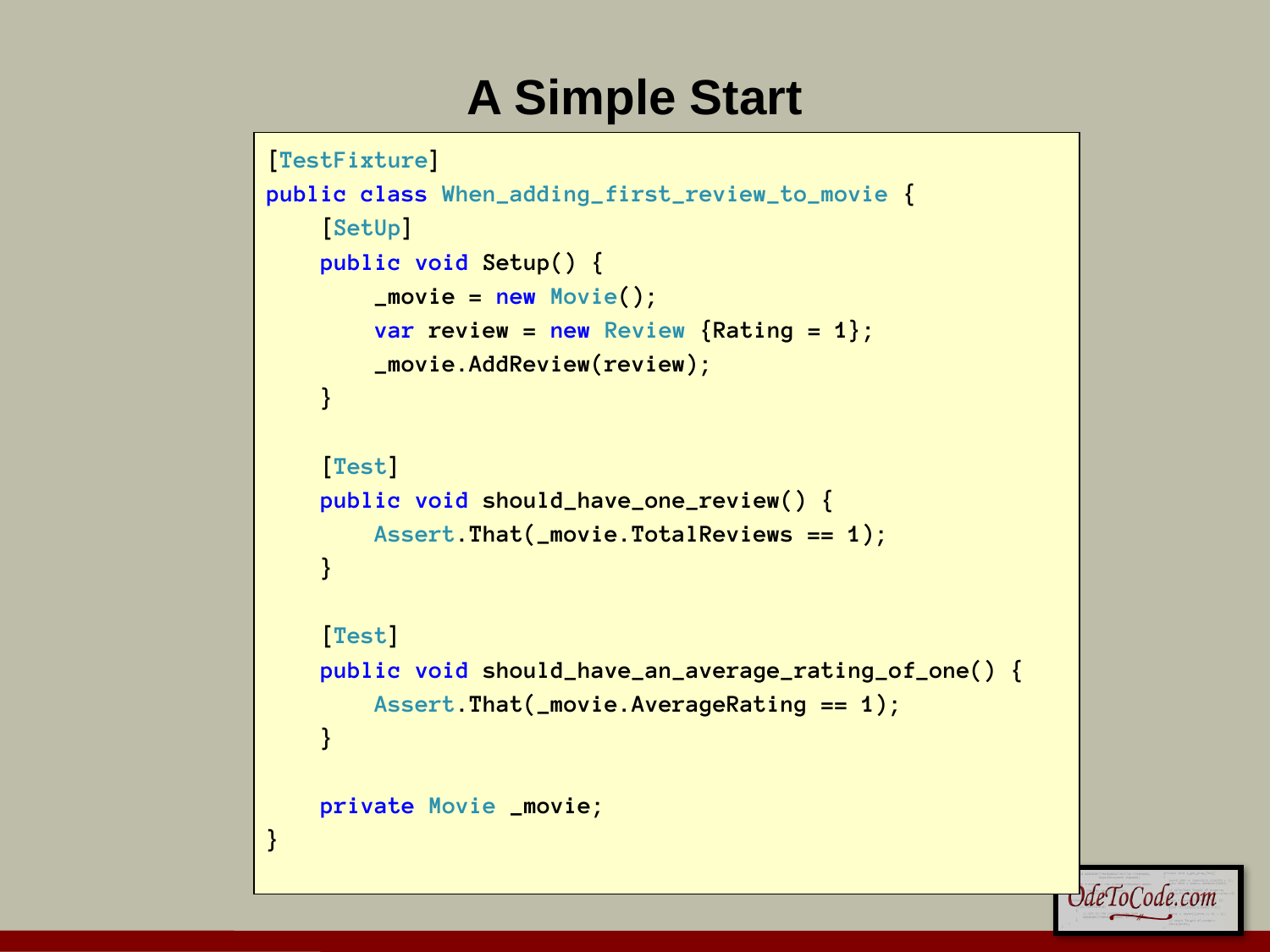

# A Simple Start
[TestFixture]
public class When_adding_first_review_to_movie {
    [SetUp]
    public void Setup() {
        _movie = new Movie();
        var review = new Review {Rating = 1};
        _movie.AddReview(review);
    }

    [Test]
    public void should_have_one_review() {
        Assert.That(_movie.TotalReviews == 1);
    }

    [Test]
    public void should_have_an_average_rating_of_one() {
        Assert.That(_movie.AverageRating == 1);
    }

    private Movie _movie;
}